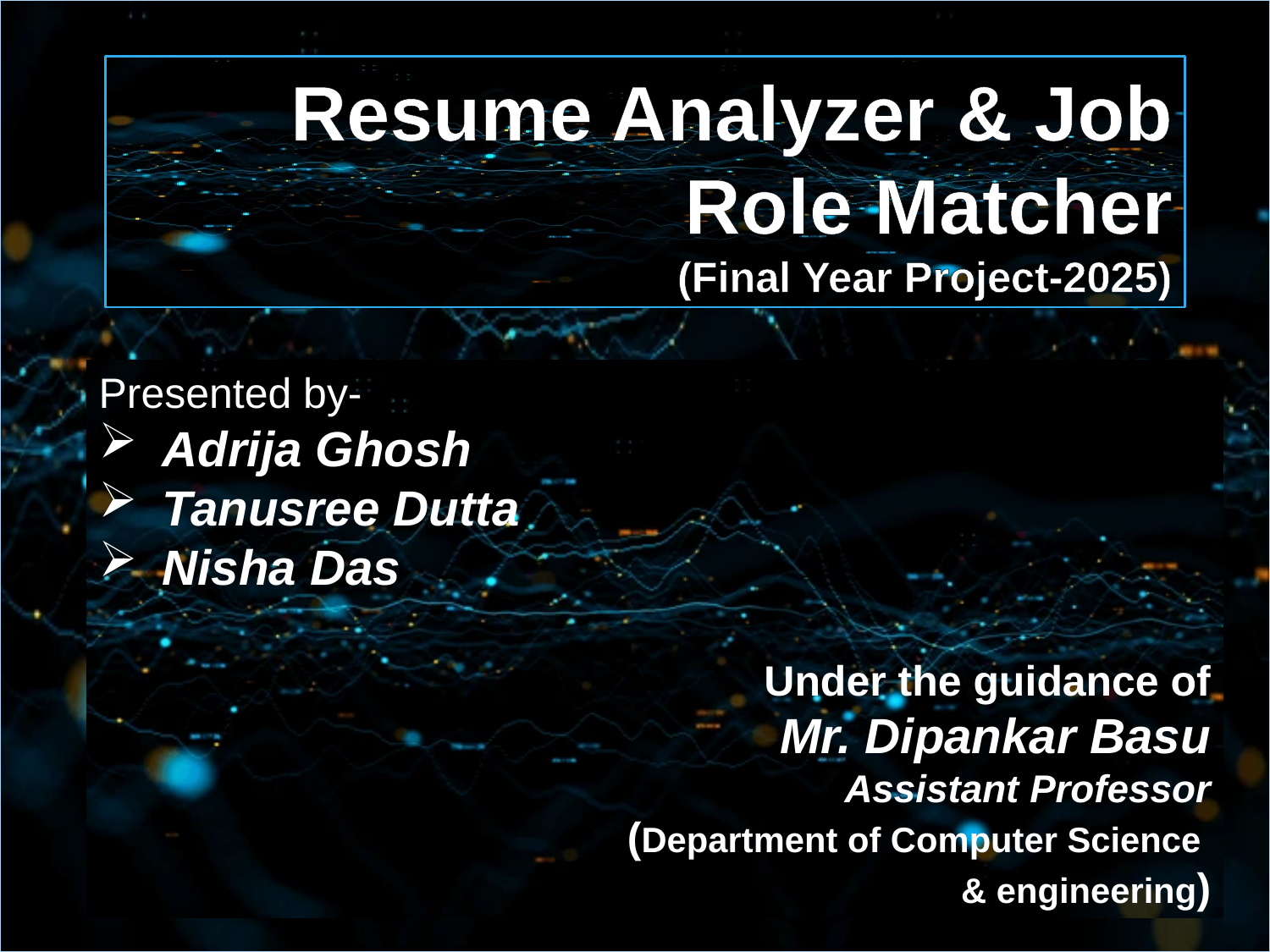

# Resume Analyzer & Job Role Matcher (Final Year Project-2025)
Presented by-
Adrija Ghosh
Tanusree Dutta
Nisha Das

Under the guidance of
Mr. Dipankar Basu
Assistant Professor
(Department of Computer Science
& engineering)